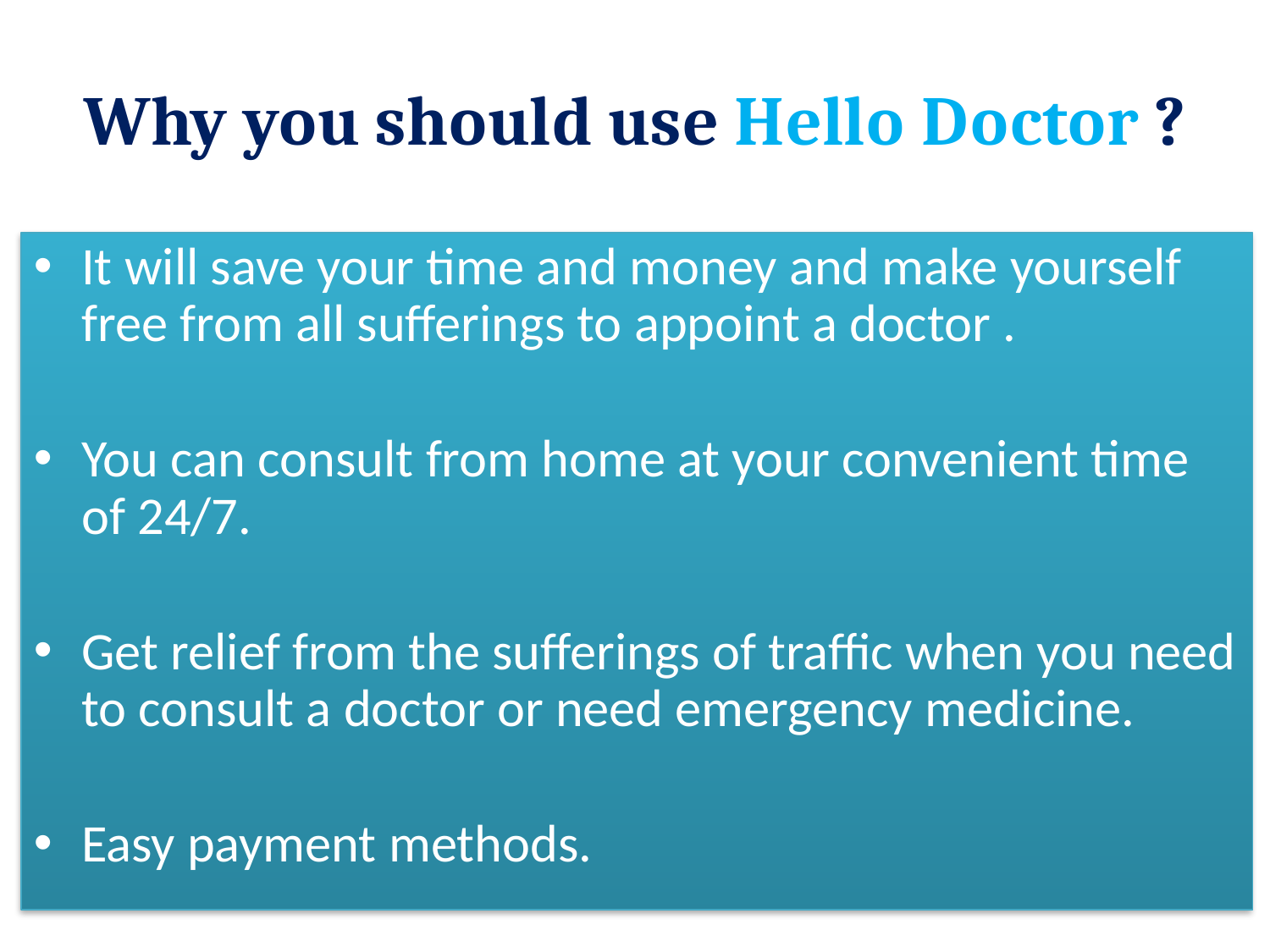

# Why you should use Hello Doctor ?
It will save your time and money and make yourself free from all sufferings to appoint a doctor .

You can consult from home at your convenient time of 24/7.

Get relief from the sufferings of traffic when you need to consult a doctor or need emergency medicine.

Easy payment methods.